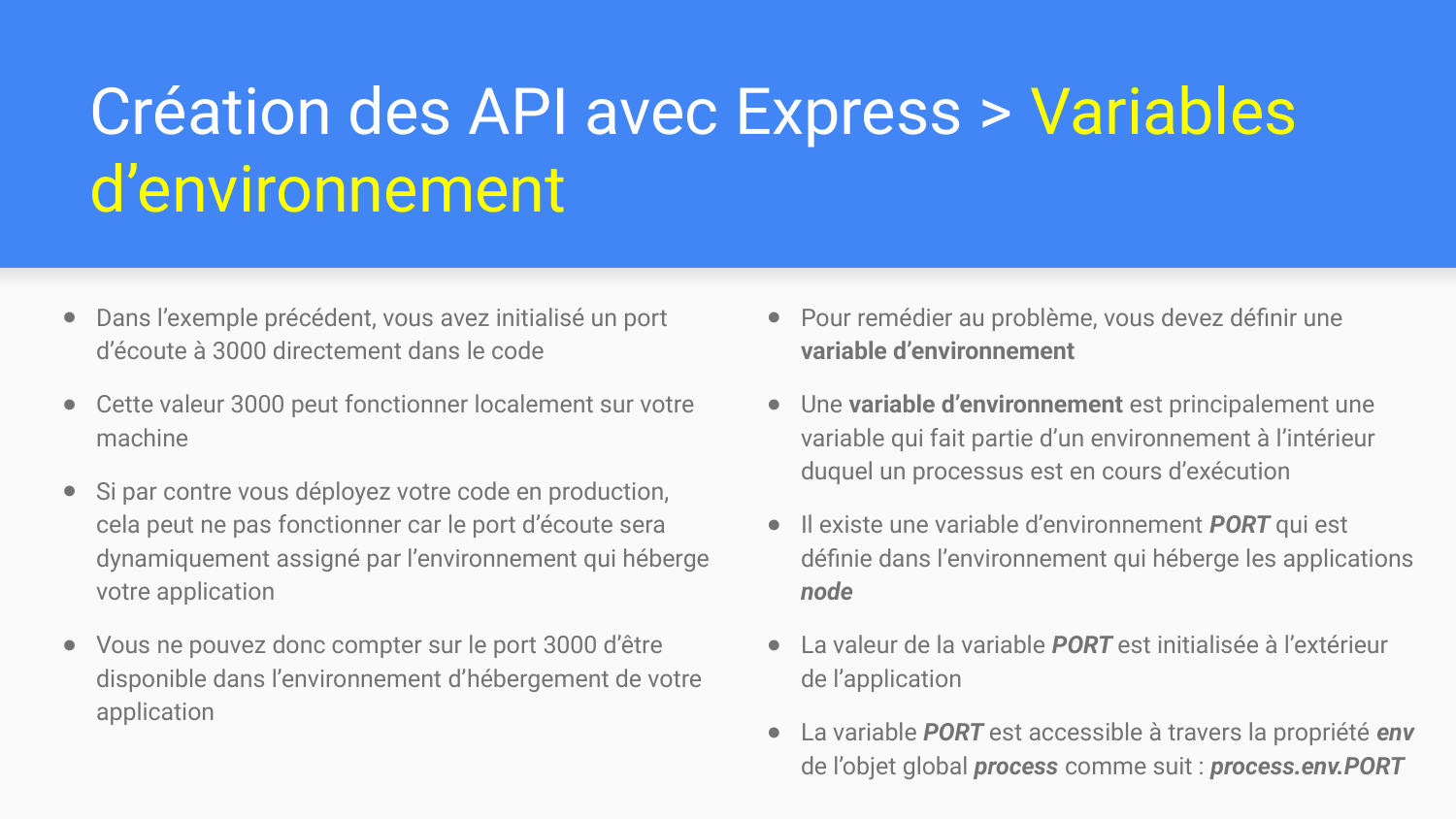

# Création des API avec Express > Variables d’environnement
Dans l’exemple précédent, vous avez initialisé un port d’écoute à 3000 directement dans le code
Cette valeur 3000 peut fonctionner localement sur votre machine
Si par contre vous déployez votre code en production, cela peut ne pas fonctionner car le port d’écoute sera dynamiquement assigné par l’environnement qui héberge votre application
Vous ne pouvez donc compter sur le port 3000 d’être disponible dans l’environnement d’hébergement de votre application
Pour remédier au problème, vous devez définir une variable d’environnement
Une variable d’environnement est principalement une variable qui fait partie d’un environnement à l’intérieur duquel un processus est en cours d’exécution
Il existe une variable d’environnement PORT qui est définie dans l’environnement qui héberge les applications node
La valeur de la variable PORT est initialisée à l’extérieur de l’application
La variable PORT est accessible à travers la propriété env de l’objet global process comme suit : process.env.PORT